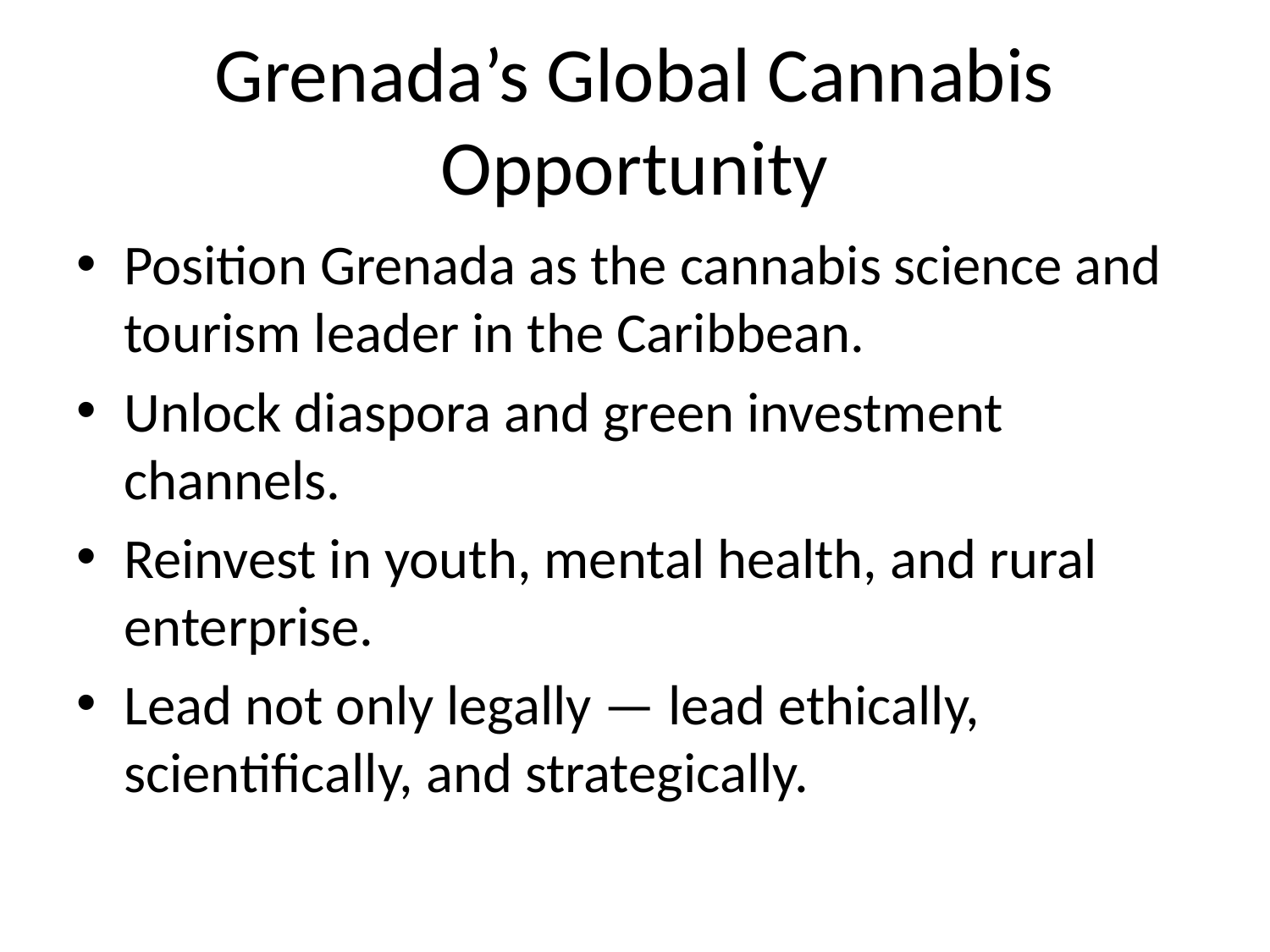

# Grenada’s Global Cannabis Opportunity
Position Grenada as the cannabis science and tourism leader in the Caribbean.
Unlock diaspora and green investment channels.
Reinvest in youth, mental health, and rural enterprise.
Lead not only legally — lead ethically, scientifically, and strategically.